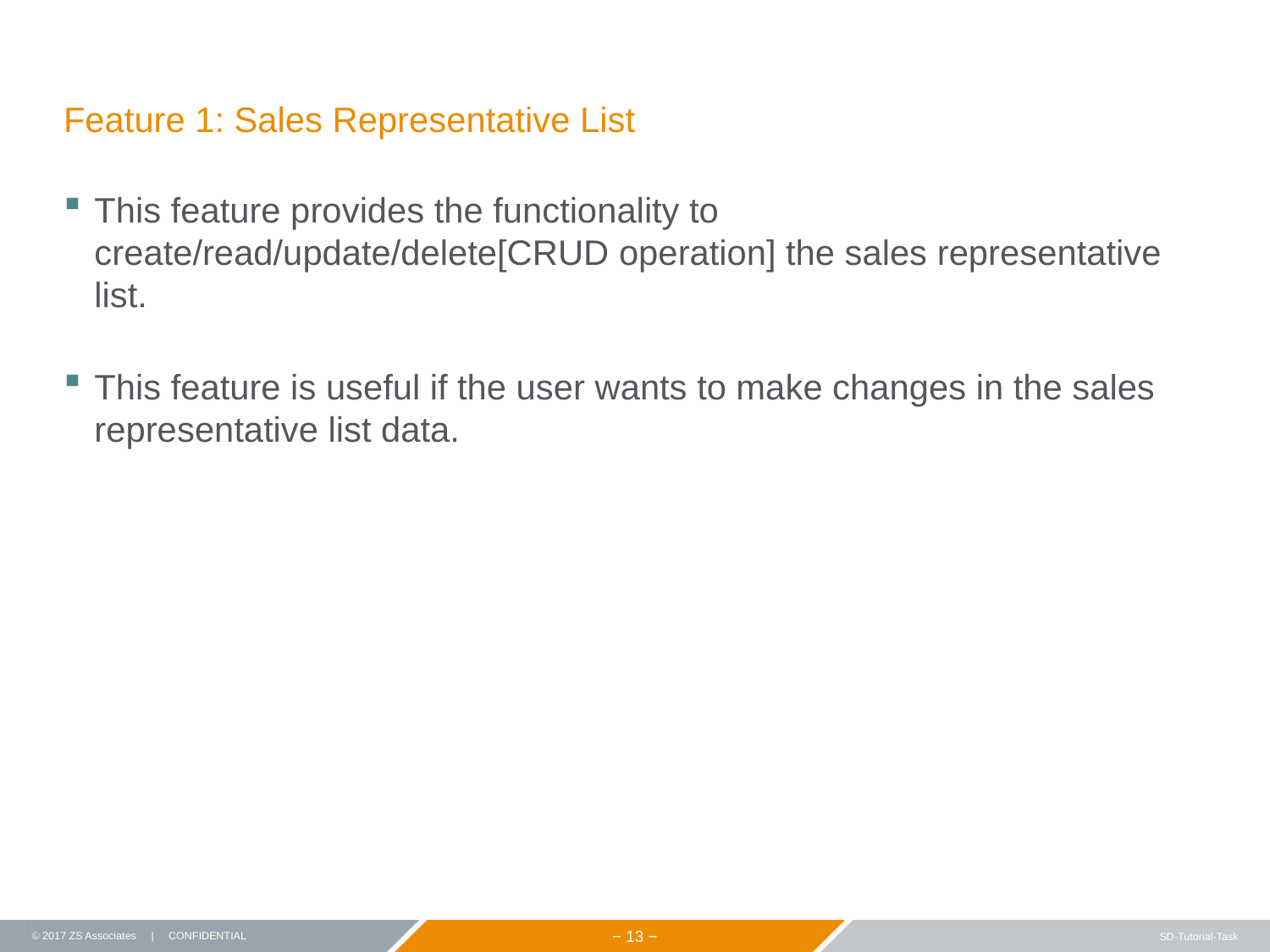

# Feature 1: Sales Representative List
This feature provides the functionality to create/read/update/delete[CRUD operation] the sales representative list.
This feature is useful if the user wants to make changes in the sales representative list data.
13